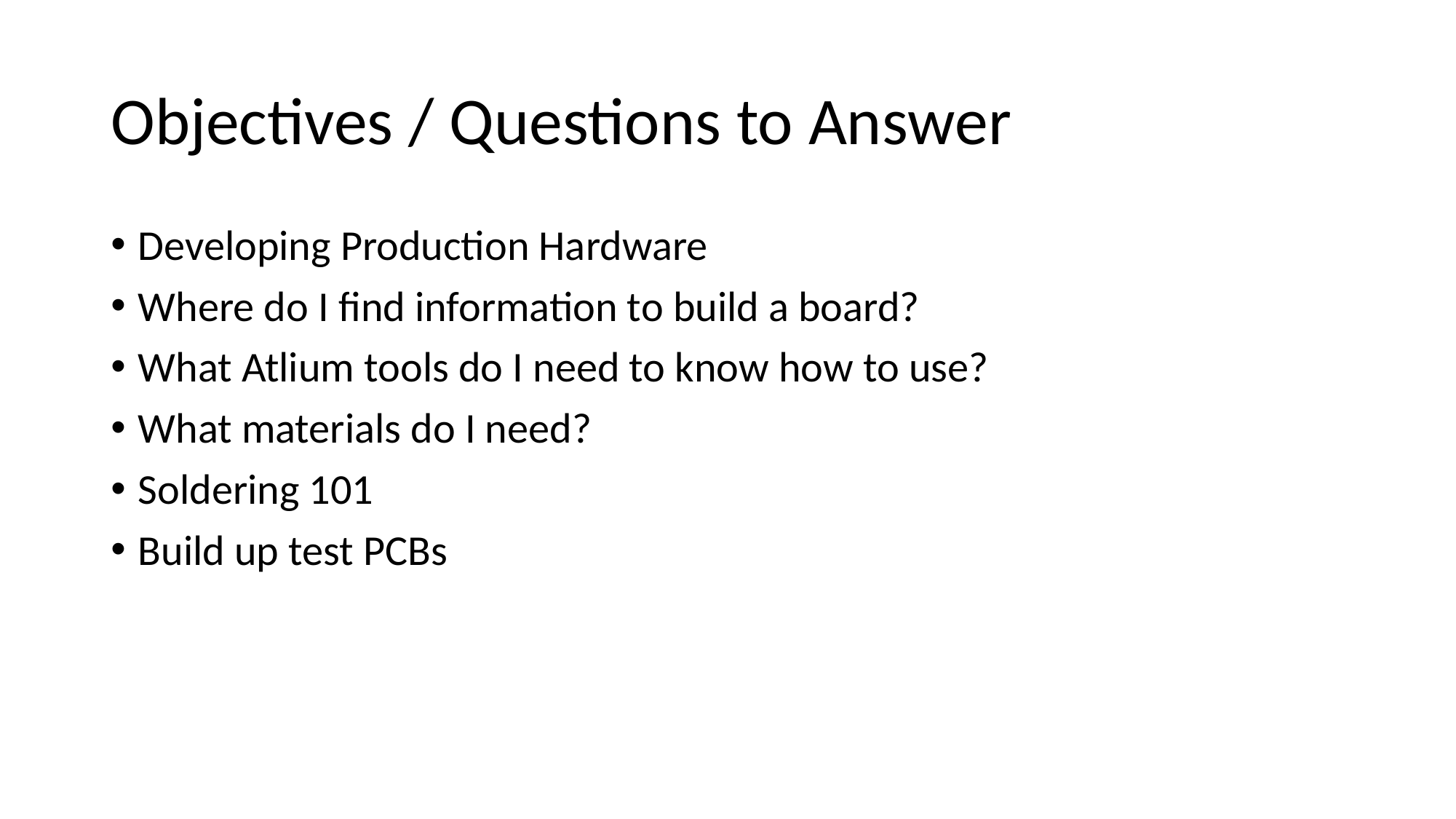

# Objectives / Questions to Answer
Developing Production Hardware
Where do I find information to build a board?
What Atlium tools do I need to know how to use?
What materials do I need?
Soldering 101
Build up test PCBs